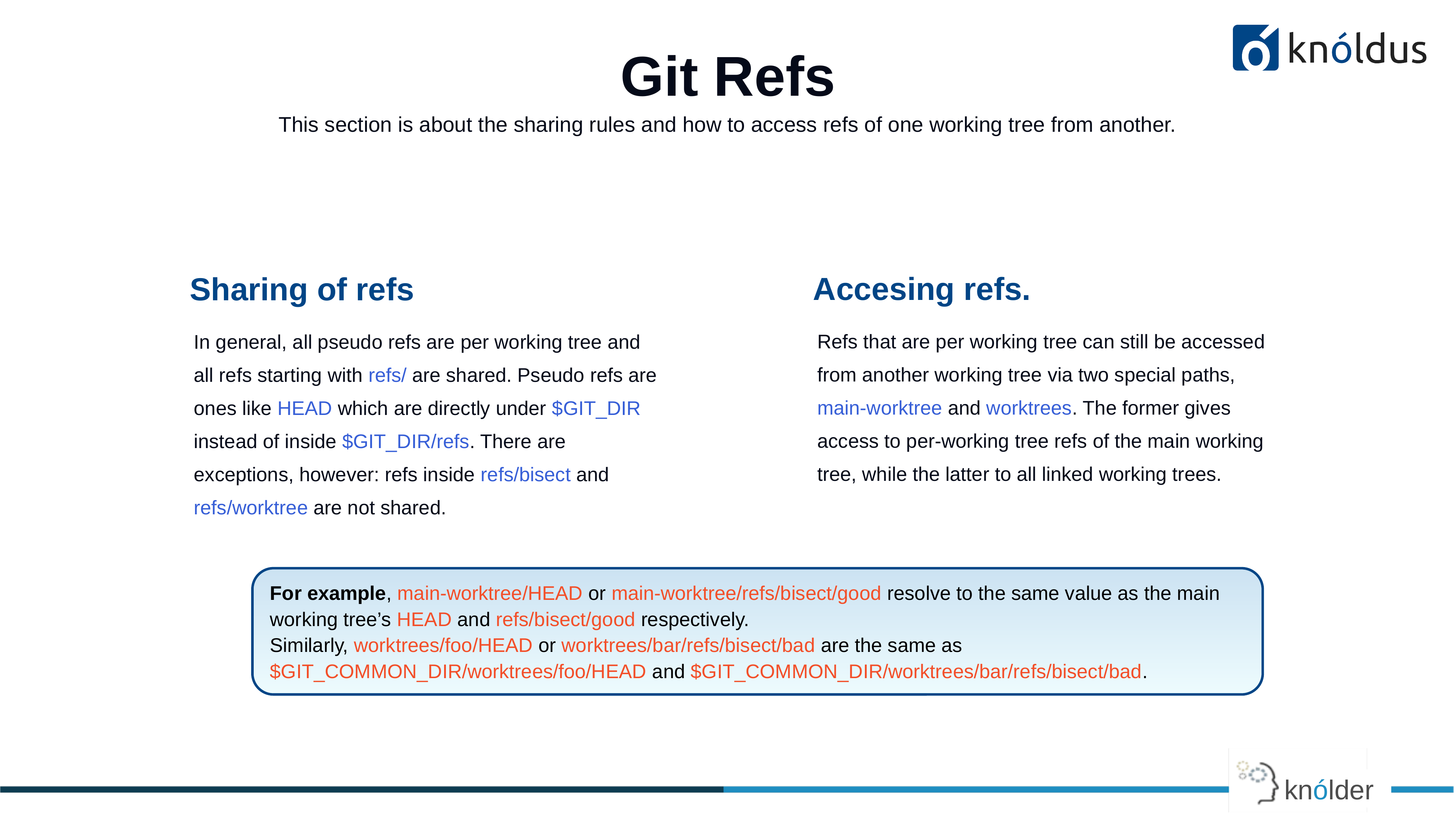

# Git Refs
This section is about the sharing rules and how to access refs of one working tree from another.
Accesing refs.
Sharing of refs
Refs that are per working tree can still be accessed from another working tree via two special paths, main-worktree and worktrees. The former gives access to per-working tree refs of the main working tree, while the latter to all linked working trees.
In general, all pseudo refs are per working tree and all refs starting with refs/ are shared. Pseudo refs are ones like HEAD which are directly under $GIT_DIR instead of inside $GIT_DIR/refs. There are exceptions, however: refs inside refs/bisect and refs/worktree are not shared.

For example, main-worktree/HEAD or main-worktree/refs/bisect/good resolve to the same value as the main working tree’s HEAD and refs/bisect/good respectively.
Similarly, worktrees/foo/HEAD or worktrees/bar/refs/bisect/bad are the same as $GIT_COMMON_DIR/worktrees/foo/HEAD and $GIT_COMMON_DIR/worktrees/bar/refs/bisect/bad.
knólder